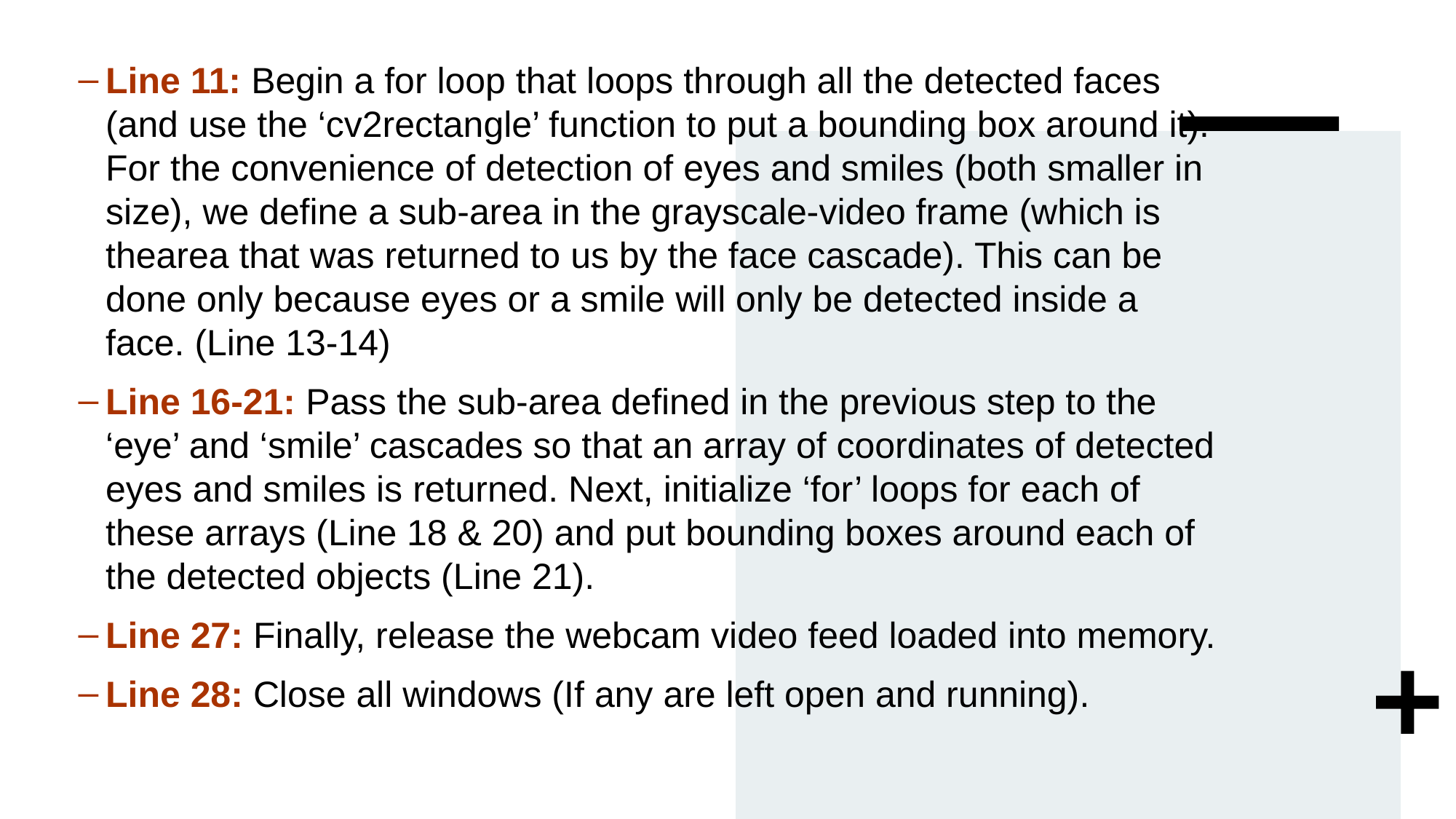

Line 11: Begin a for loop that loops through all the detected faces (and use the ‘cv2rectangle’ function to put a bounding box around it). For the convenience of detection of eyes and smiles (both smaller in size), we define a sub-area in the grayscale-video frame (which is thearea that was returned to us by the face cascade). This can be done only because eyes or a smile will only be detected inside a face. (Line 13-14)
Line 16-21: Pass the sub-area defined in the previous step to the ‘eye’ and ‘smile’ cascades so that an array of coordinates of detected eyes and smiles is returned. Next, initialize ‘for’ loops for each of these arrays (Line 18 & 20) and put bounding boxes around each of the detected objects (Line 21).
Line 27: Finally, release the webcam video feed loaded into memory.
Line 28: Close all windows (If any are left open and running).